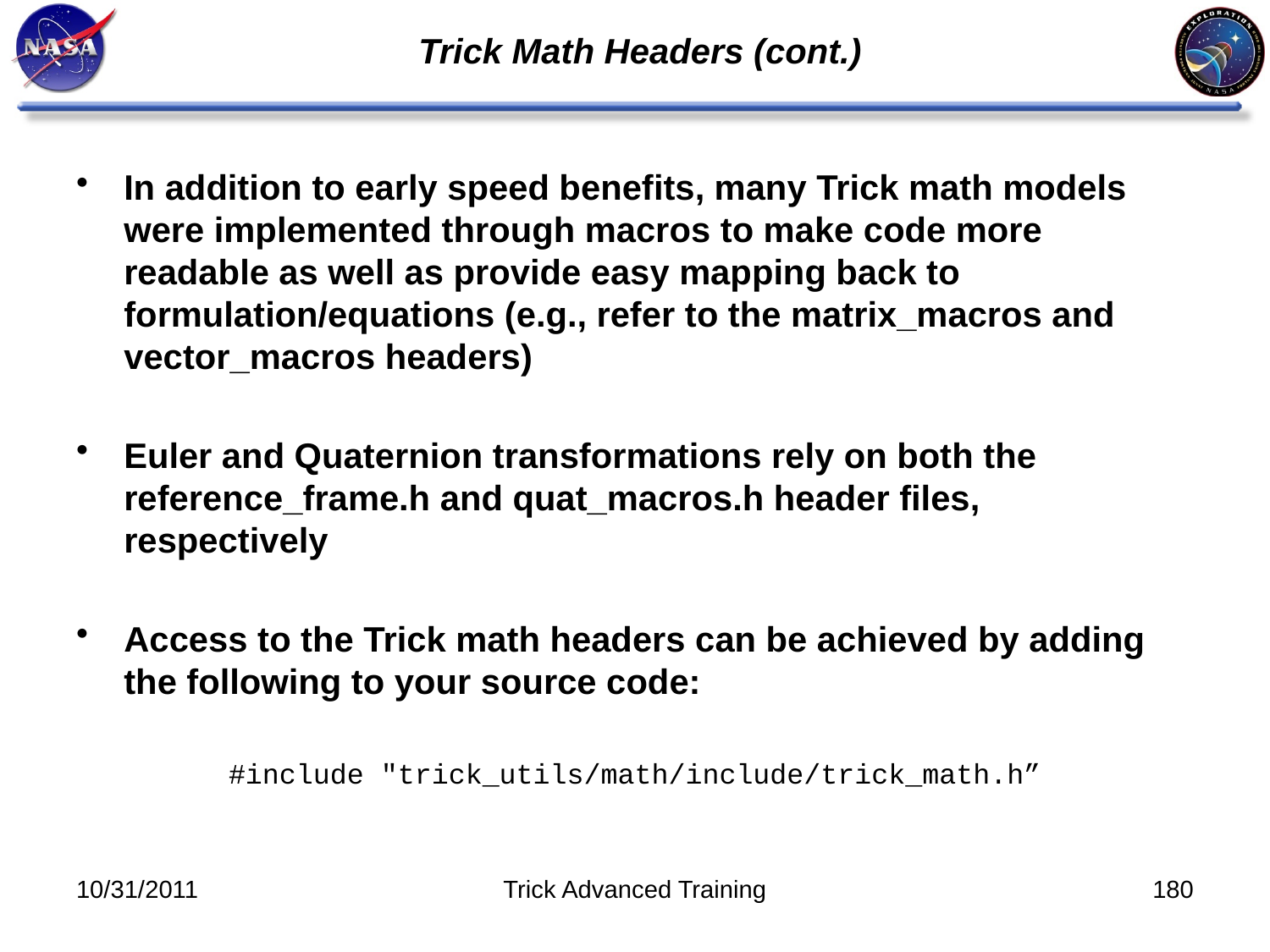

# Trick Math Headers (cont.)
In addition to early speed benefits, many Trick math models were implemented through macros to make code more readable as well as provide easy mapping back to formulation/equations (e.g., refer to the matrix_macros and vector_macros headers)

Euler and Quaternion transformations rely on both the reference_frame.h and quat_macros.h header files, respectively

Access to the Trick math headers can be achieved by adding the following to your source code:

#include "trick_utils/math/include/trick_math.h”
10/31/2011
Trick Advanced Training
180